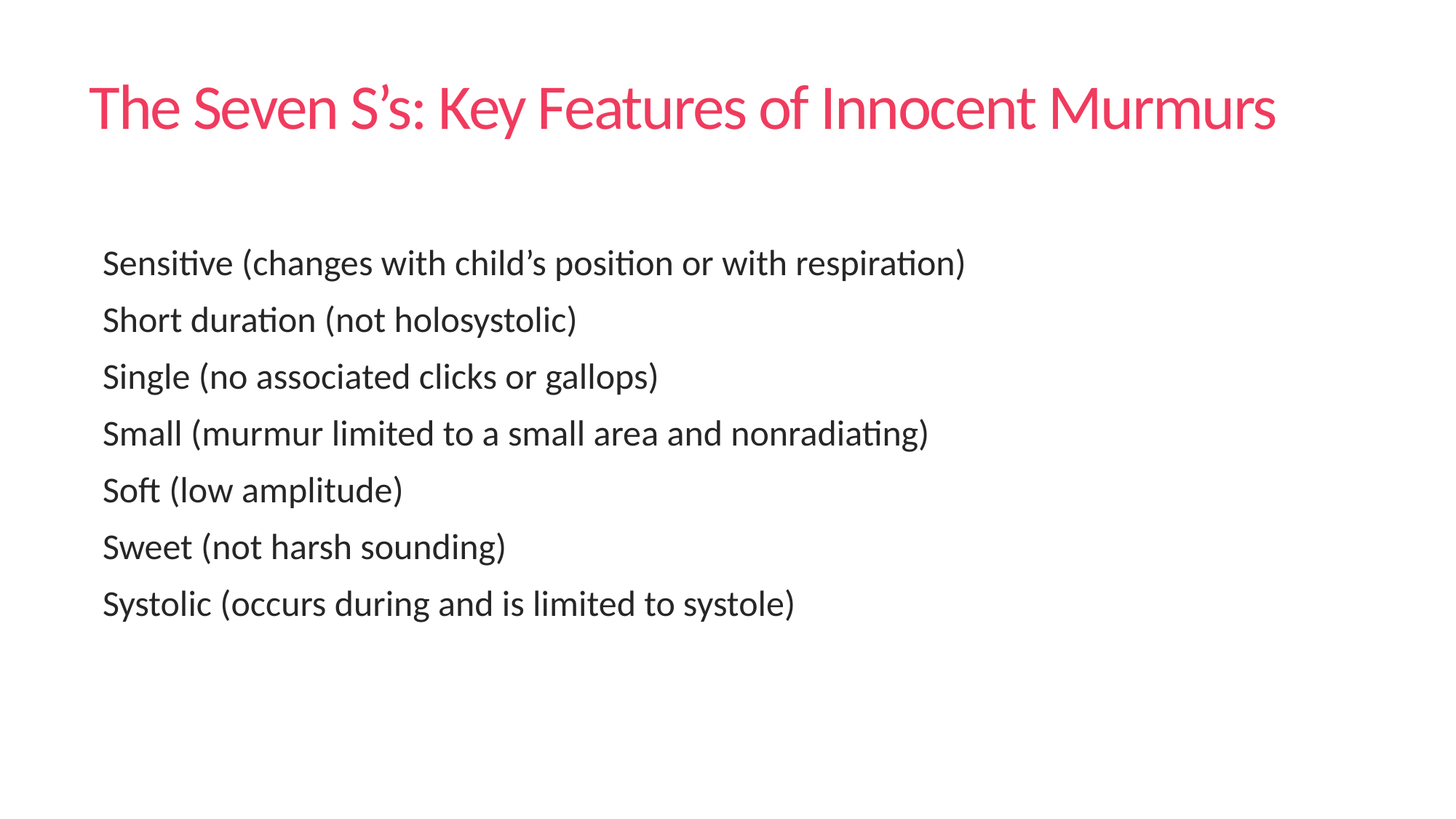

# The Seven S’s: Key Features of Innocent Murmurs
Sensitive (changes with child’s position or with respiration)
Short duration (not holosystolic)
Single (no associated clicks or gallops)
Small (murmur limited to a small area and nonradiating)
Soft (low amplitude)
Sweet (not harsh sounding)
Systolic (occurs during and is limited to systole)